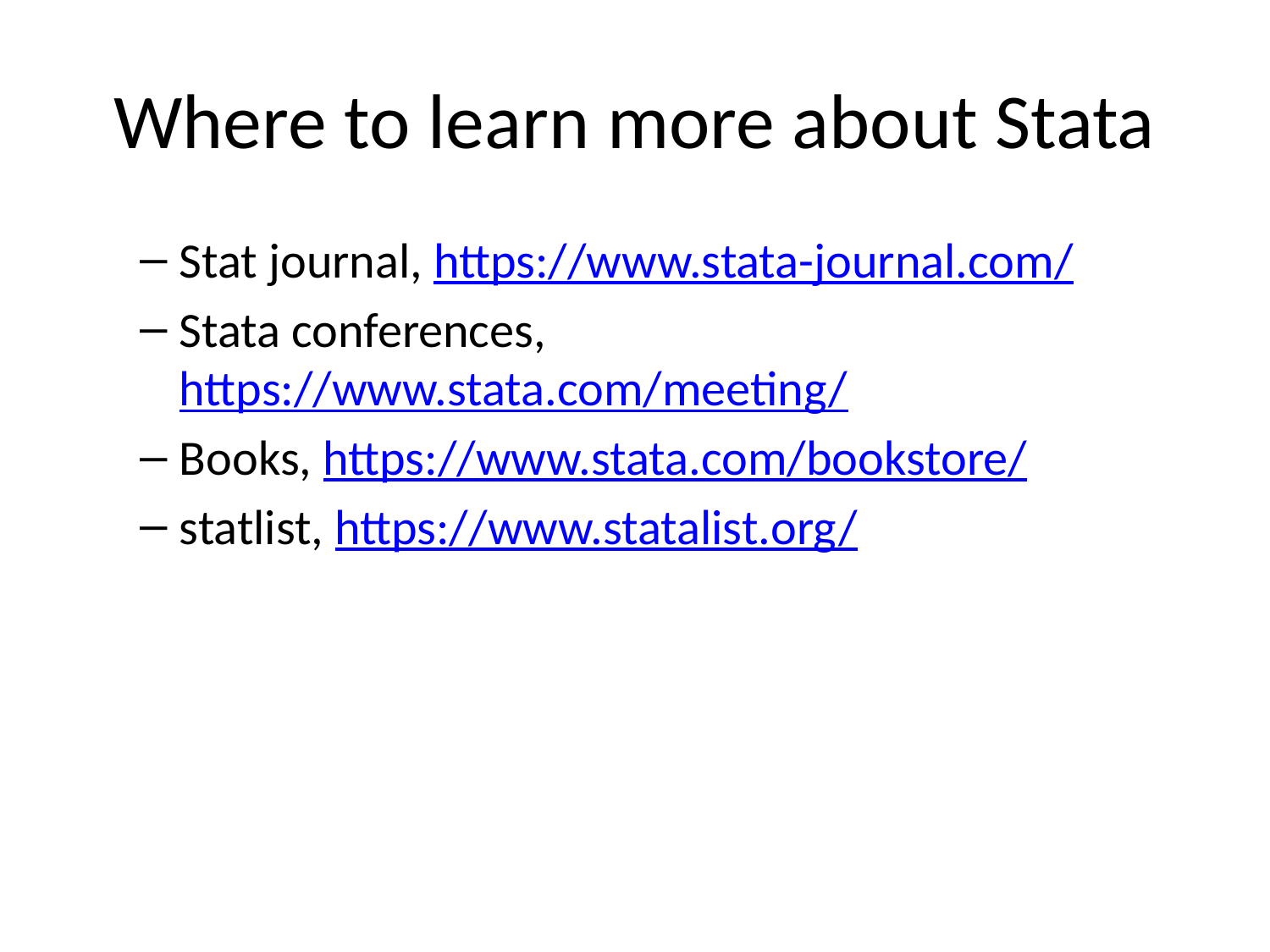

# Where to learn more about Stata
Stat journal, https://www.stata-journal.com/
Stata conferences, https://www.stata.com/meeting/
Books, https://www.stata.com/bookstore/
statlist, https://www.statalist.org/